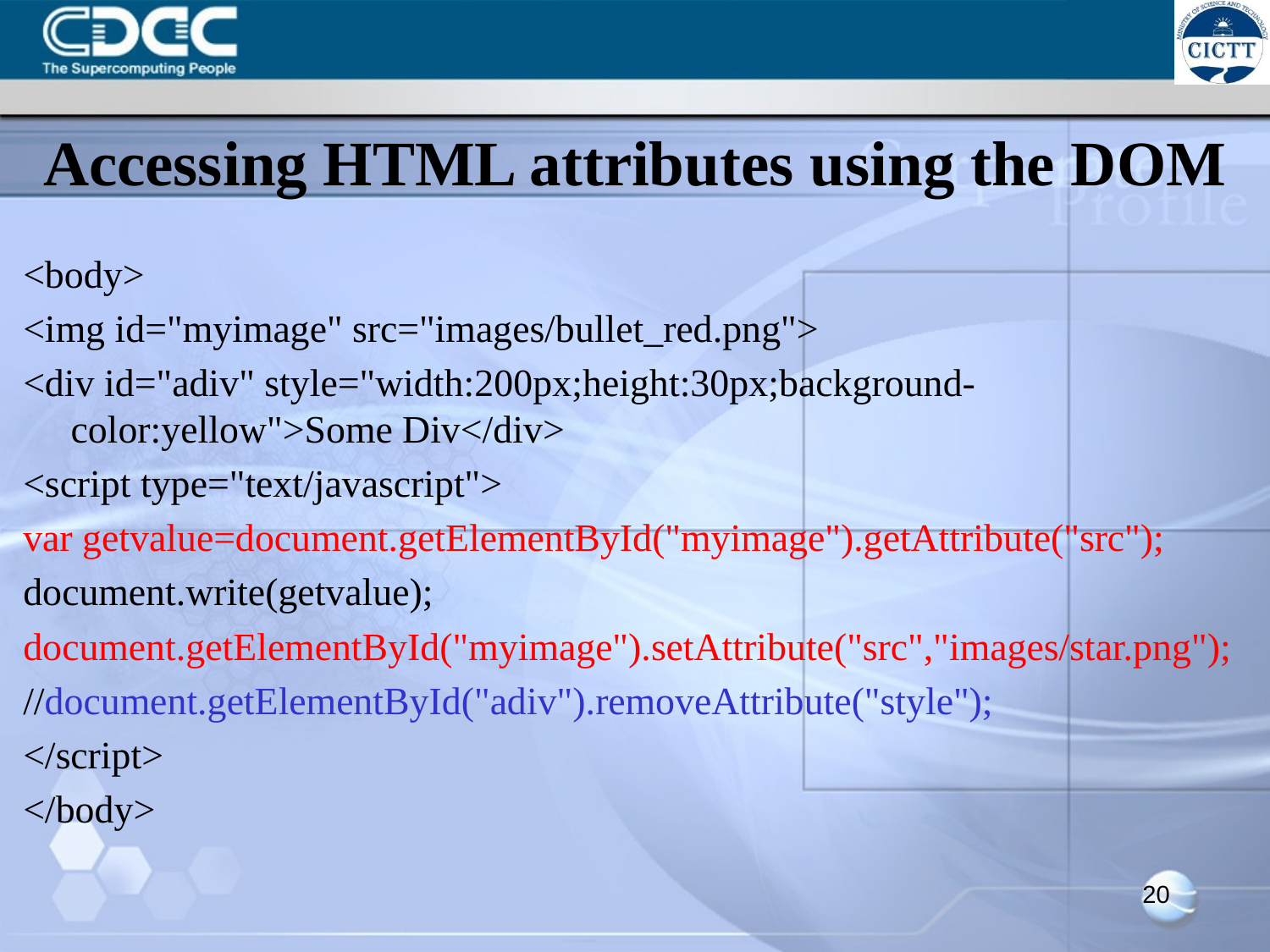

# Accessing HTML attributes using the DOM
<body>
<img id="myimage" src="images/bullet_red.png">
<div id="adiv" style="width:200px;height:30px;background-color:yellow">Some Div</div>
<script type="text/javascript">
var getvalue=document.getElementById("myimage").getAttribute("src");
document.write(getvalue);
document.getElementById("myimage").setAttribute("src","images/star.png");
//document.getElementById("adiv").removeAttribute("style");
</script>
</body>